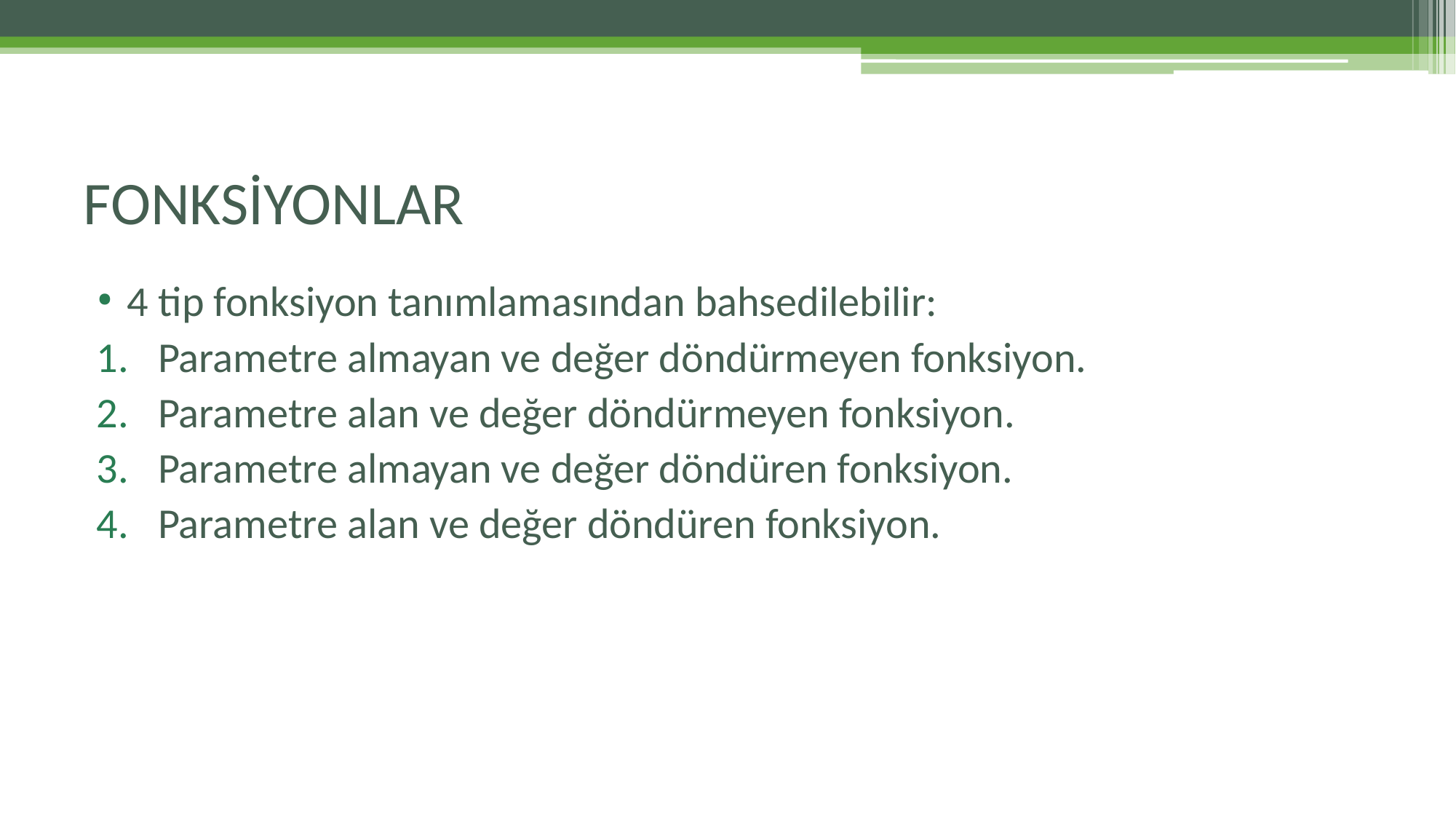

# FONKSİYONLAR
4 tip fonksiyon tanımlamasından bahsedilebilir:
Parametre almayan ve değer döndürmeyen fonksiyon.
Parametre alan ve değer döndürmeyen fonksiyon.
Parametre almayan ve değer döndüren fonksiyon.
Parametre alan ve değer döndüren fonksiyon.